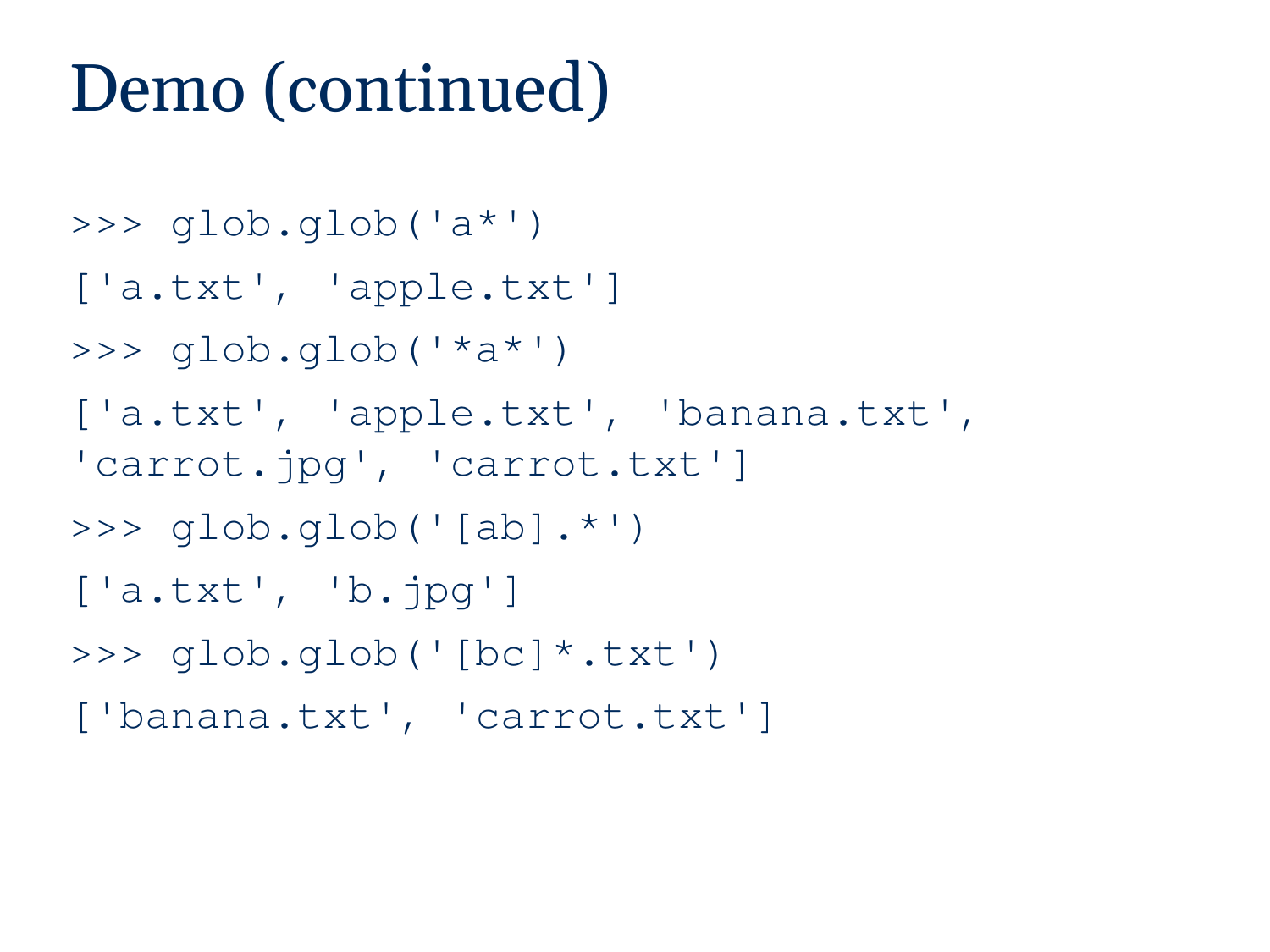

# Demo (continued)
>>> glob.glob('a*')
['a.txt', 'apple.txt']
>>> glob.glob('*a*')
['a.txt', 'apple.txt', 'banana.txt', 'carrot.jpg', 'carrot.txt']
>>> glob.glob('[ab].*')
['a.txt', 'b.jpg']
>>> glob.glob('[bc]*.txt')
['banana.txt', 'carrot.txt']
6